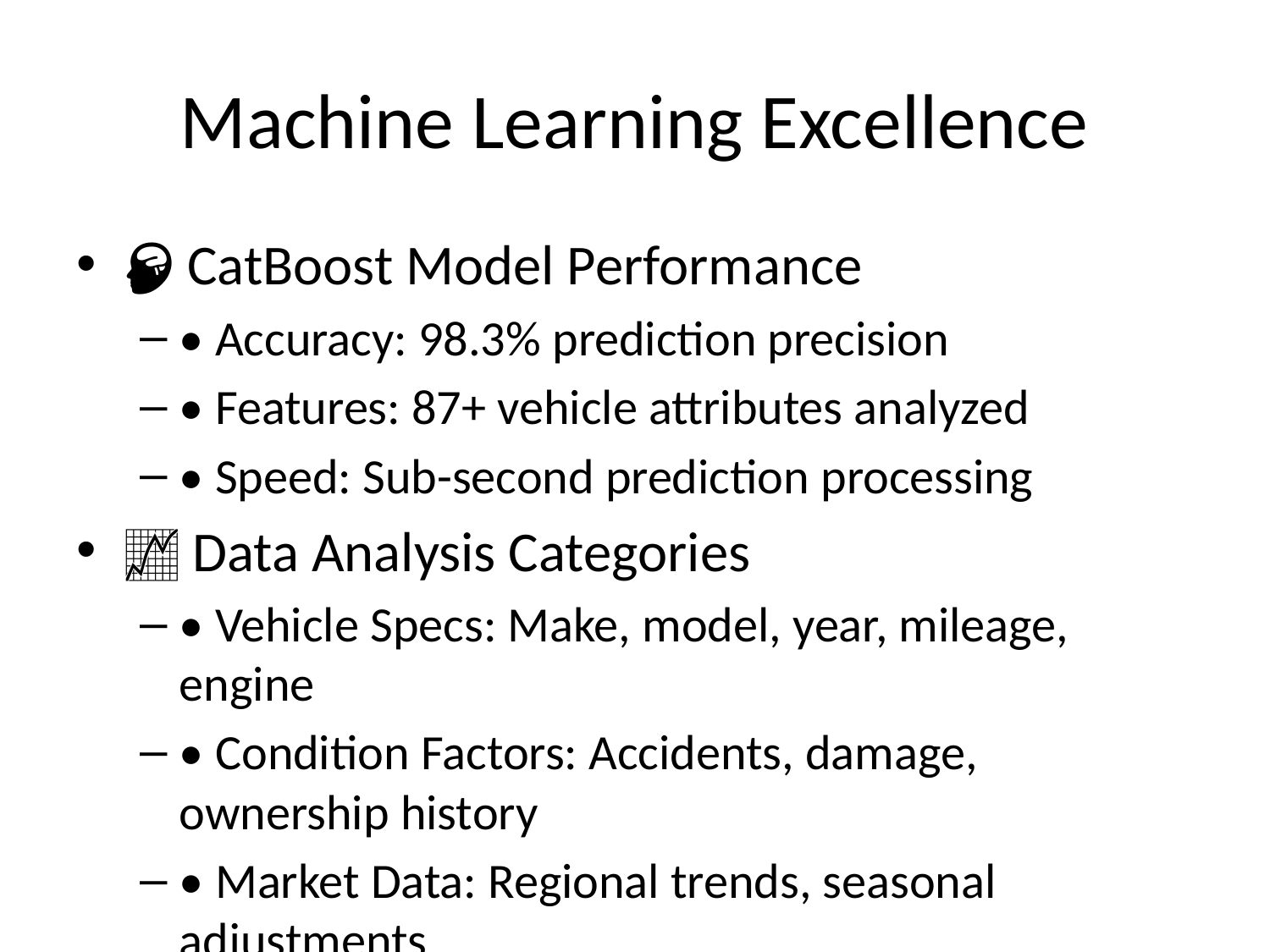

# Machine Learning Excellence
🧠 CatBoost Model Performance
• Accuracy: 98.3% prediction precision
• Features: 87+ vehicle attributes analyzed
• Speed: Sub-second prediction processing
📈 Data Analysis Categories
• Vehicle Specs: Make, model, year, mileage, engine
• Condition Factors: Accidents, damage, ownership history
• Market Data: Regional trends, seasonal adjustments